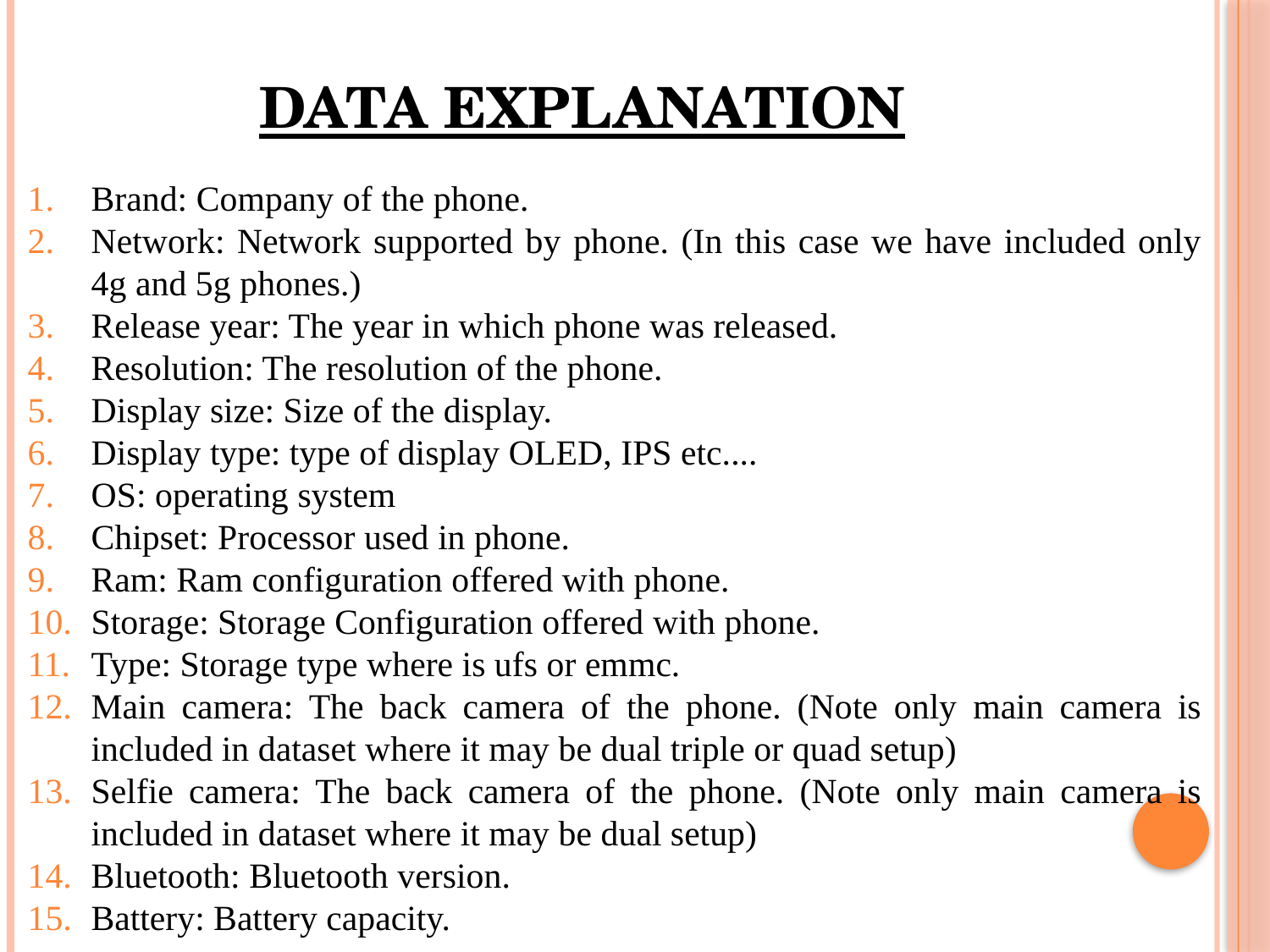

# Data explanation
Brand: Company of the phone.
Network: Network supported by phone. (In this case we have included only 4g and 5g phones.)
Release year: The year in which phone was released.
Resolution: The resolution of the phone.
Display size: Size of the display.
Display type: type of display OLED, IPS etc....
OS: operating system
Chipset: Processor used in phone.
Ram: Ram configuration offered with phone.
Storage: Storage Configuration offered with phone.
Type: Storage type where is ufs or emmc.
Main camera: The back camera of the phone. (Note only main camera is included in dataset where it may be dual triple or quad setup)
Selfie camera: The back camera of the phone. (Note only main camera is included in dataset where it may be dual setup)
Bluetooth: Bluetooth version.
Battery: Battery capacity.